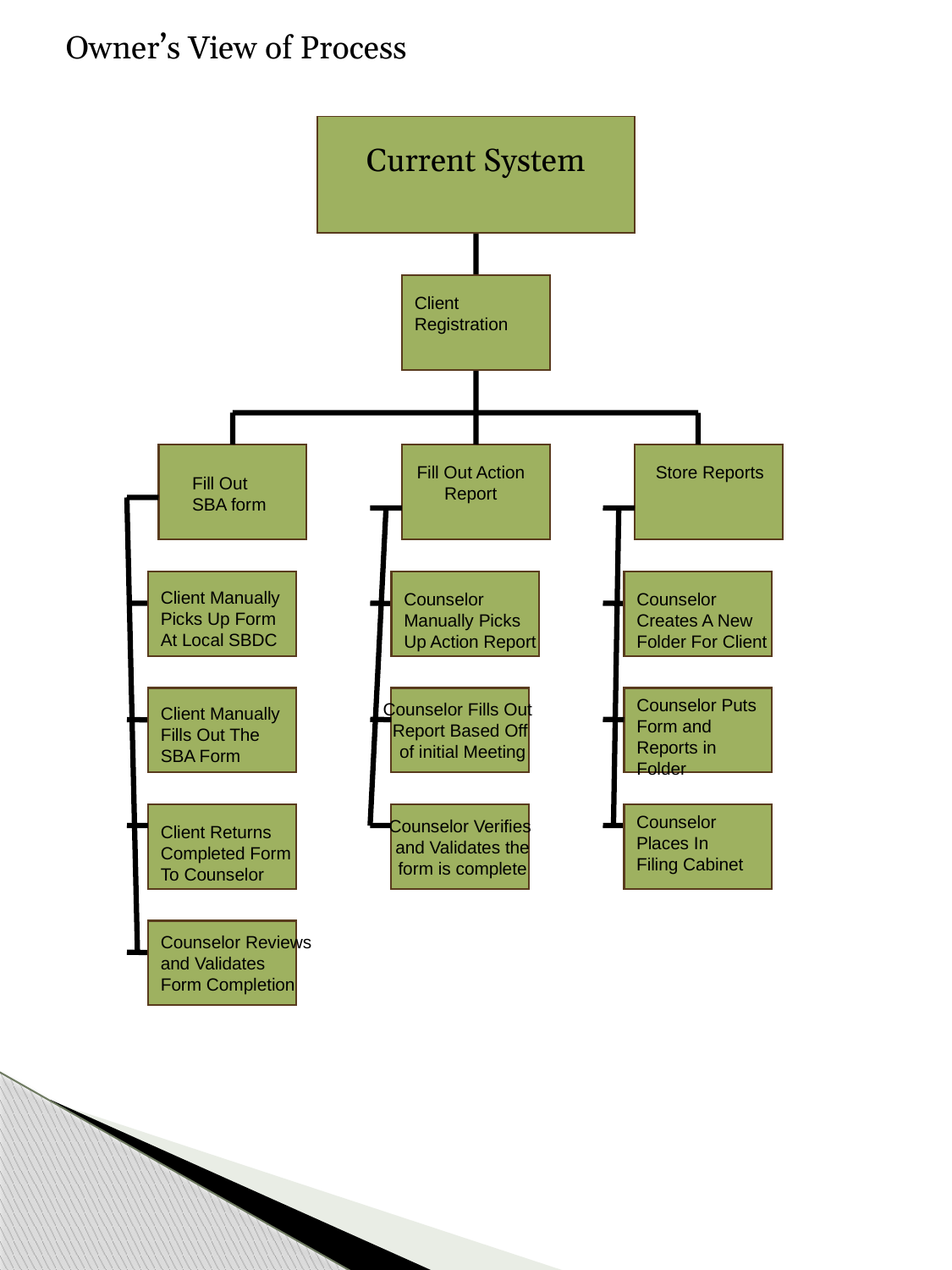

Owner’s View of Process

Current System

Client Registration

Fill Out Action Report
Store Reports
Fill Out SBA form

Client Manually Picks Up Form At Local SBDC
Counselor Manually Picks Up Action Report
Counselor Creates A New Folder For Client

Counselor Fills Out
Report Based Off
 of initial Meeting

Counselor Puts Form and Reports in Folder
Client Manually Fills Out The SBA Form

Counselor Verifies
 and Validates the
 form is complete

Counselor Places In Filing Cabinet
Client Returns Completed Form To Counselor

Counselor Reviews
and Validates
Form Completion